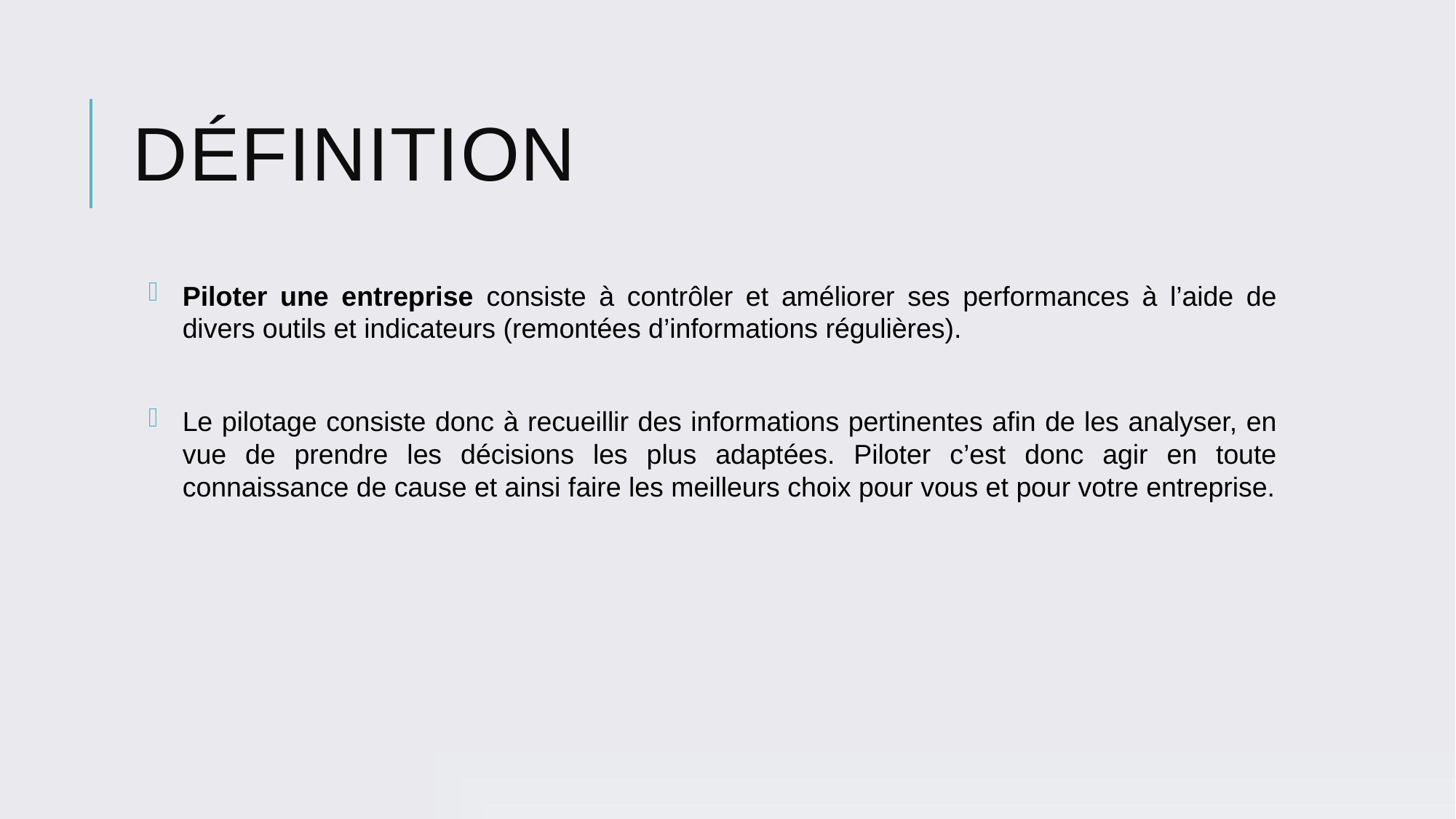

# Définition
Piloter une entreprise consiste à contrôler et améliorer ses performances à l’aide de divers outils et indicateurs (remontées d’informations régulières).

Le pilotage consiste donc à recueillir des informations pertinentes afin de les analyser, en vue de prendre les décisions les plus adaptées. Piloter c’est donc agir en toute connaissance de cause et ainsi faire les meilleurs choix pour vous et pour votre entreprise.